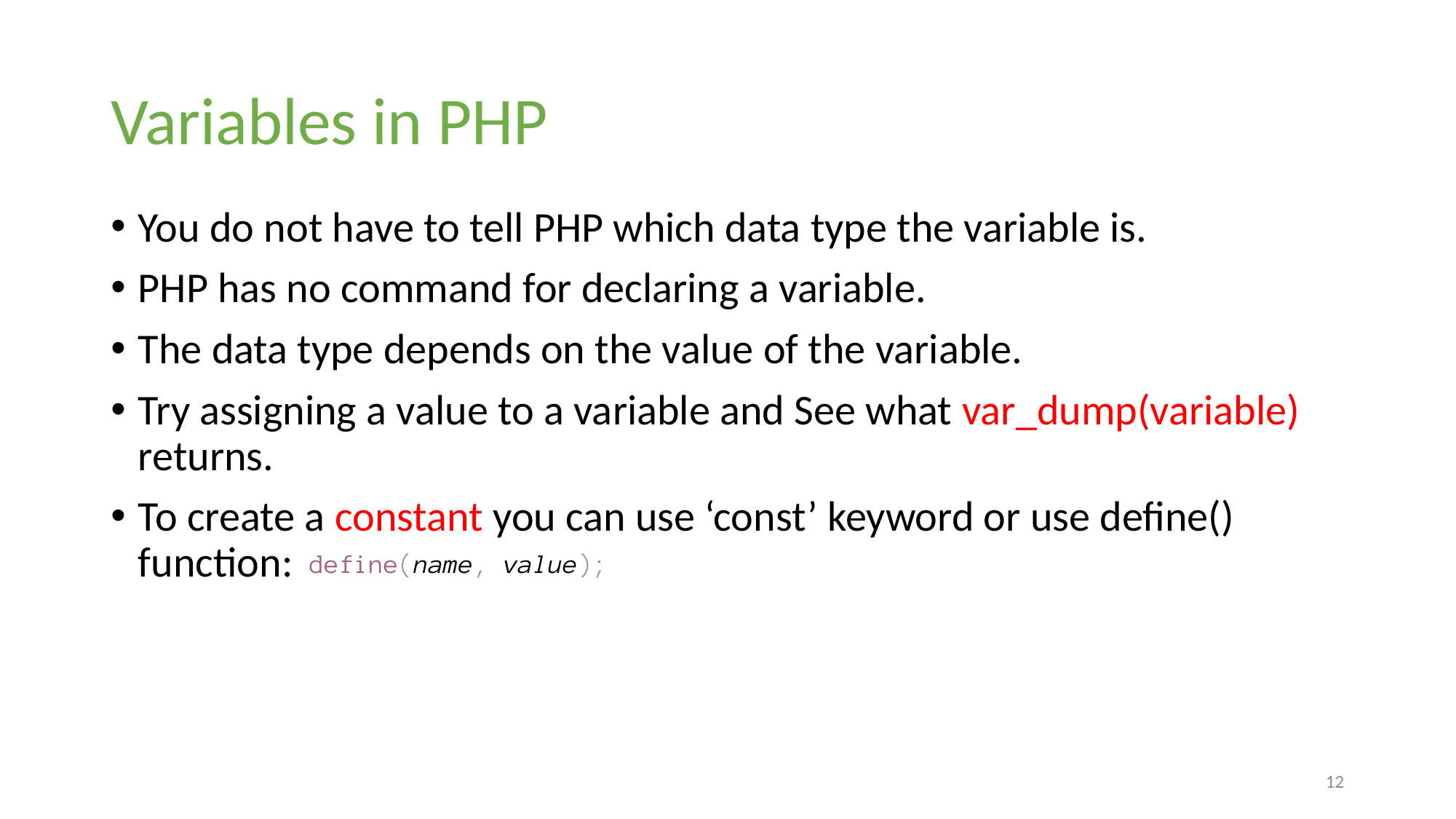

# Variables in PHP
You do not have to tell PHP which data type the variable is.
PHP has no command for declaring a variable.
The data type depends on the value of the variable.
Try assigning a value to a variable and See what var_dump(variable) returns.
To create a constant you can use ‘const’ keyword or use define() function:
define(name, value);
12